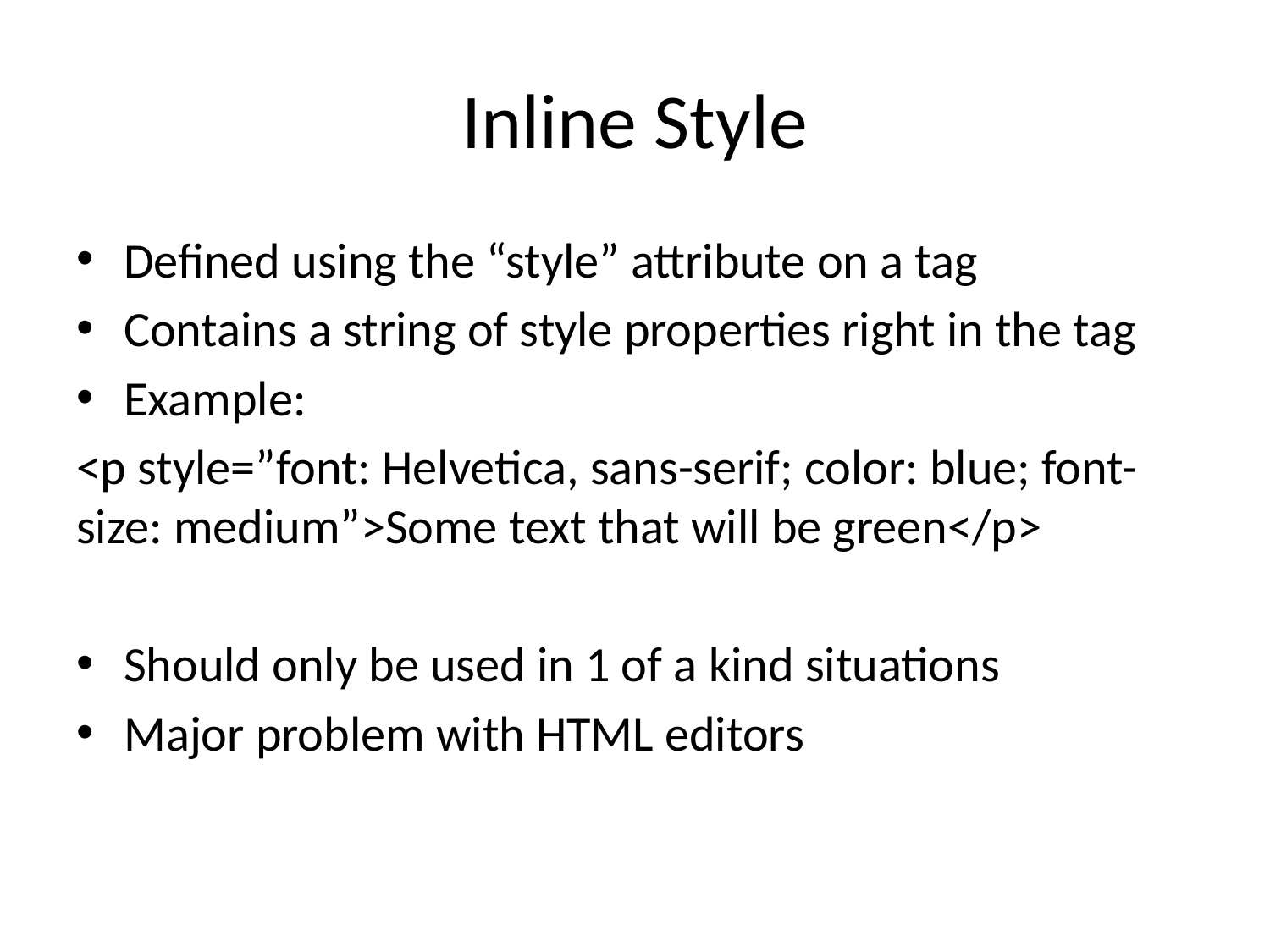

# Inline Style
Defined using the “style” attribute on a tag
Contains a string of style properties right in the tag
Example:
<p style=”font: Helvetica, sans-serif; color: blue; font-size: medium”>Some text that will be green</p>

Should only be used in 1 of a kind situations
Major problem with HTML editors